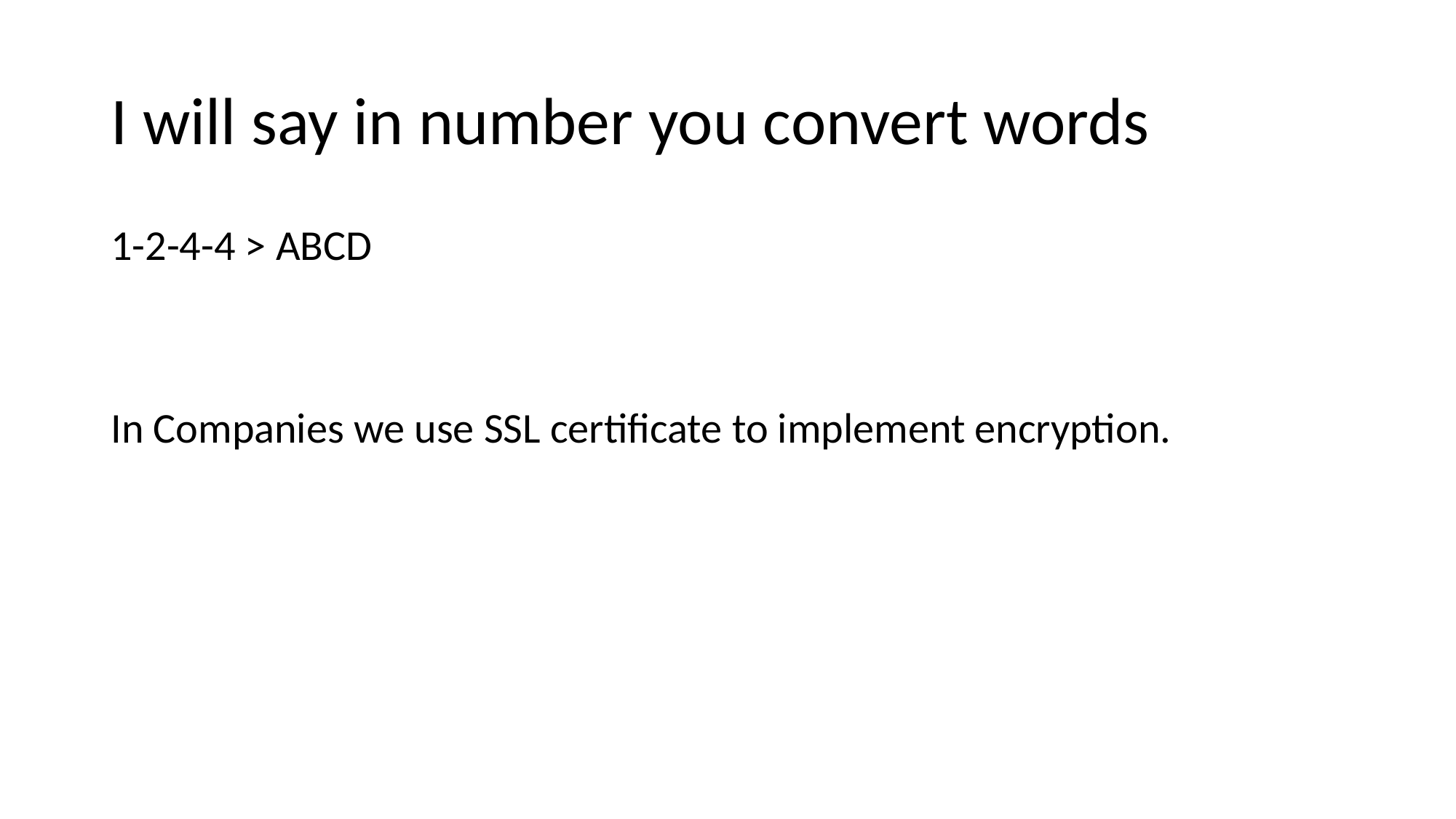

# I will say in number you convert words
1-2-4-4 > ABCD

In Companies we use SSL certificate to implement encryption.